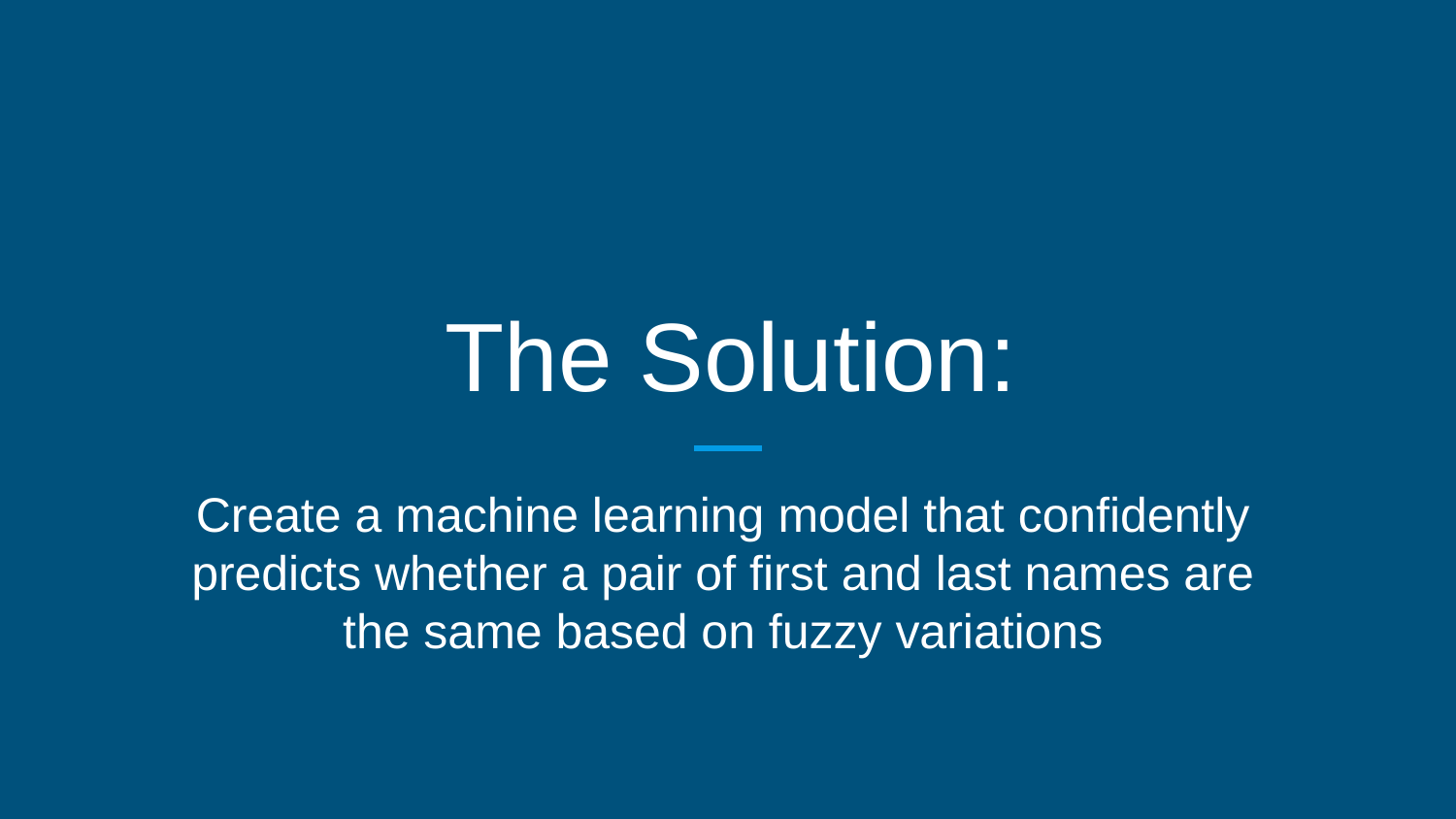

# The Solution:
Create a machine learning model that confidently predicts whether a pair of first and last names are the same based on fuzzy variations